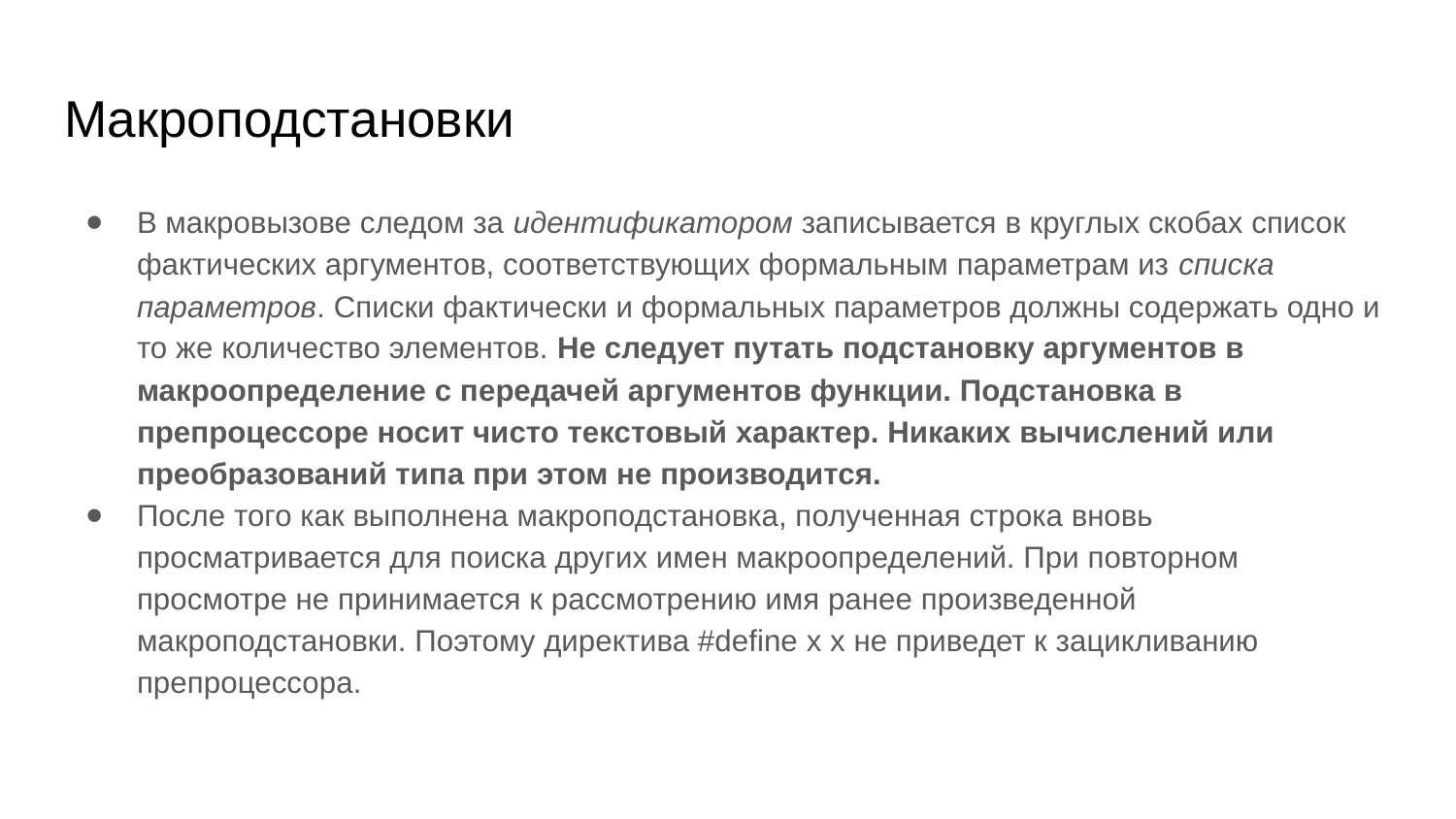

# Макроподстановки
В макровызове следом за идентификатором записывается в круглых скобах список фактических аргументов, соответствующих формальным параметрам из списка параметров. Списки фактически и формальных параметров должны содержать одно и то же количество элементов. Не следует путать подстановку аргументов в макроопределение с передачей аргументов функции. Подстановка в препроцессоре носит чисто текстовый характер. Никаких вычислений или преобразований типа при этом не производится.
После того как выполнена макроподстановка, полученная строка вновь просматривается для поиска других имен макроопределений. При повторном просмотре не принимается к рассмотрению имя ранее произведенной макроподстановки. Поэтому директива #define x x не приведет к зацикливанию препроцессора.